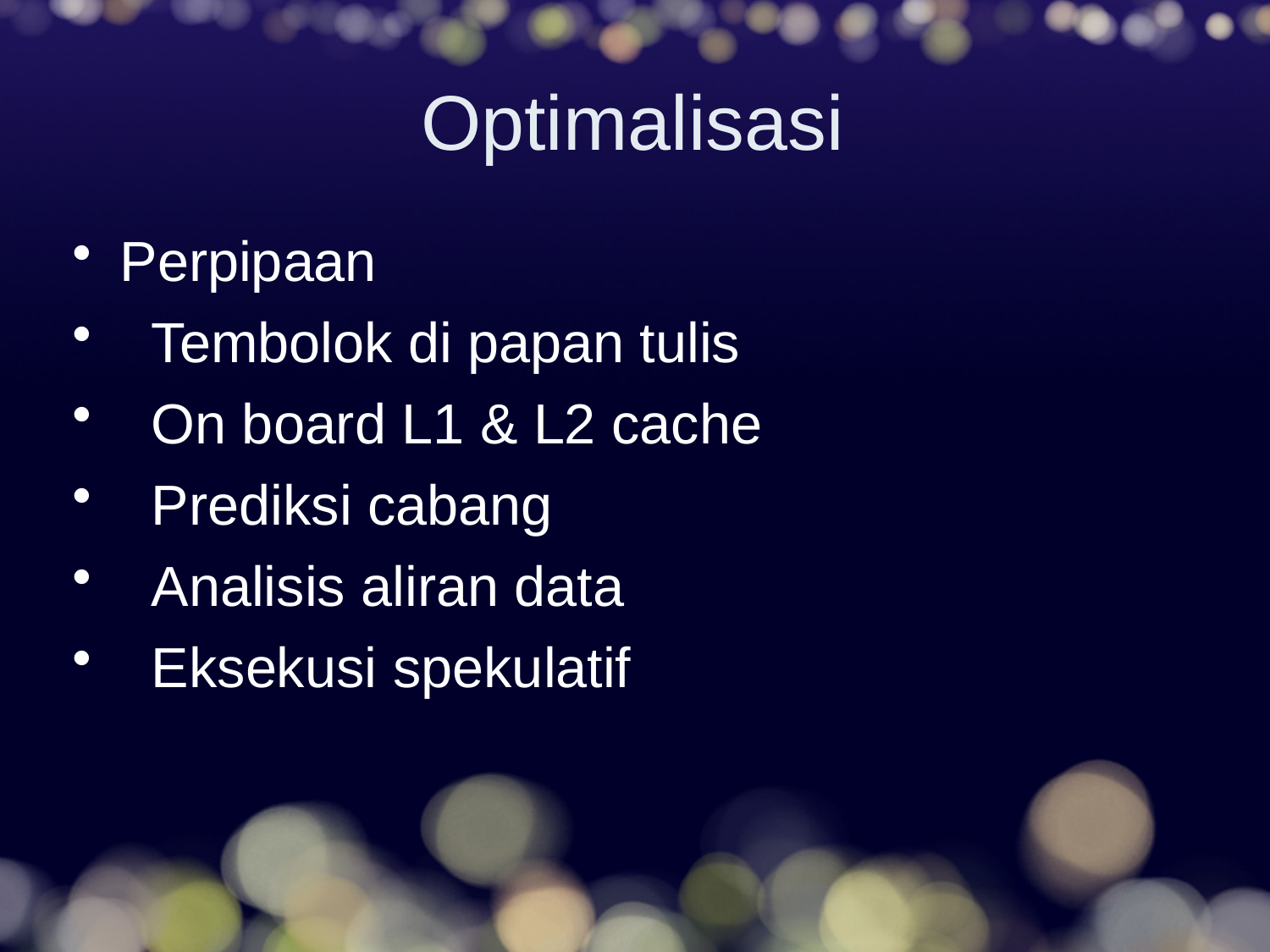

# Optimalisasi
Perpipaan
  Tembolok di papan tulis
  On board L1 & L2 cache
  Prediksi cabang
  Analisis aliran data
  Eksekusi spekulatif